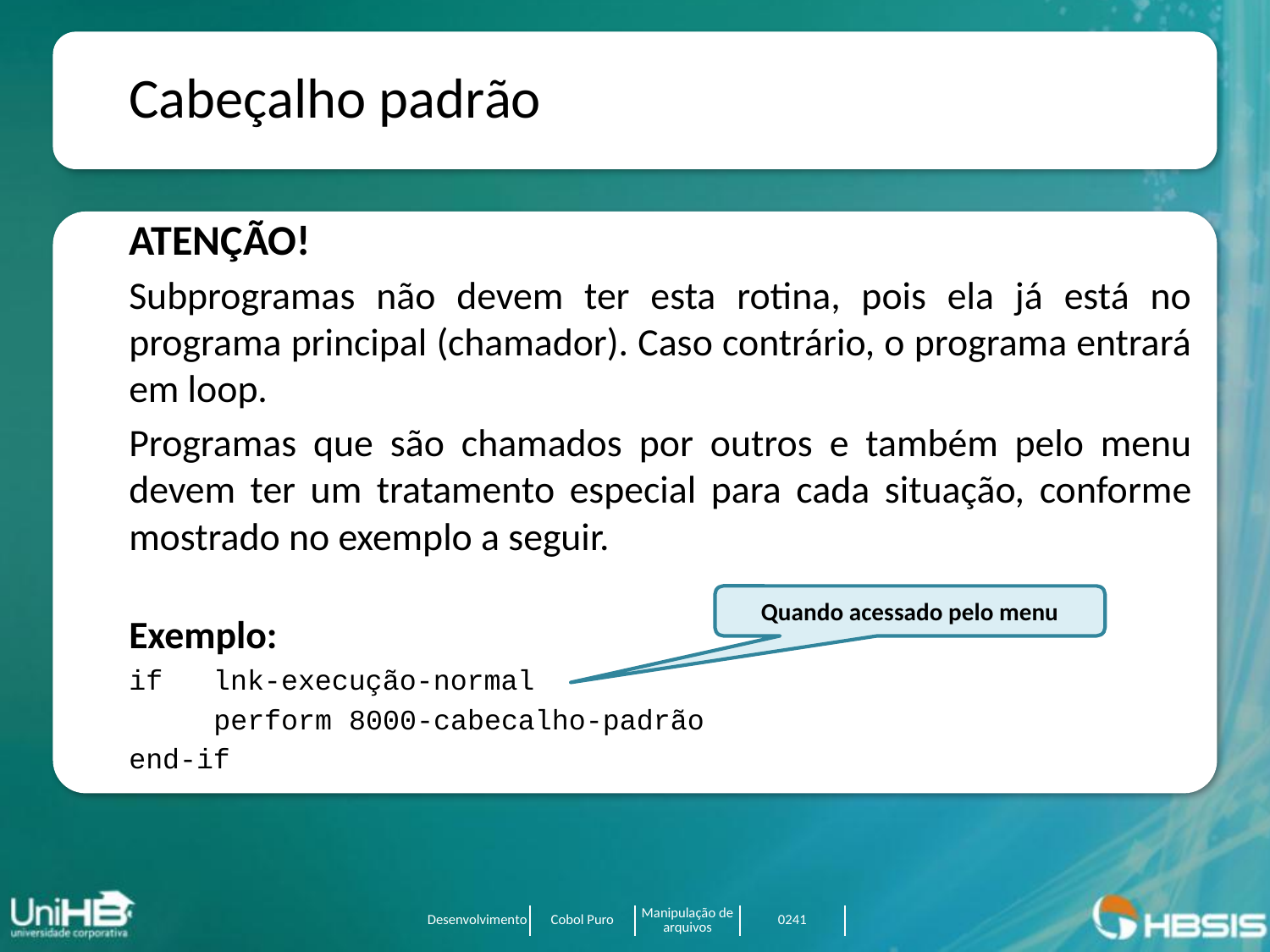

Cabeçalho padrão
ATENÇÃO!
Subprogramas não devem ter esta rotina, pois ela já está no programa principal (chamador). Caso contrário, o programa entrará em loop.
Programas que são chamados por outros e também pelo menu devem ter um tratamento especial para cada situação, conforme mostrado no exemplo a seguir.

Exemplo:
if   lnk-execução-normal
     perform 8000-cabecalho-padrão
end-if

Quando acessado pelo menu